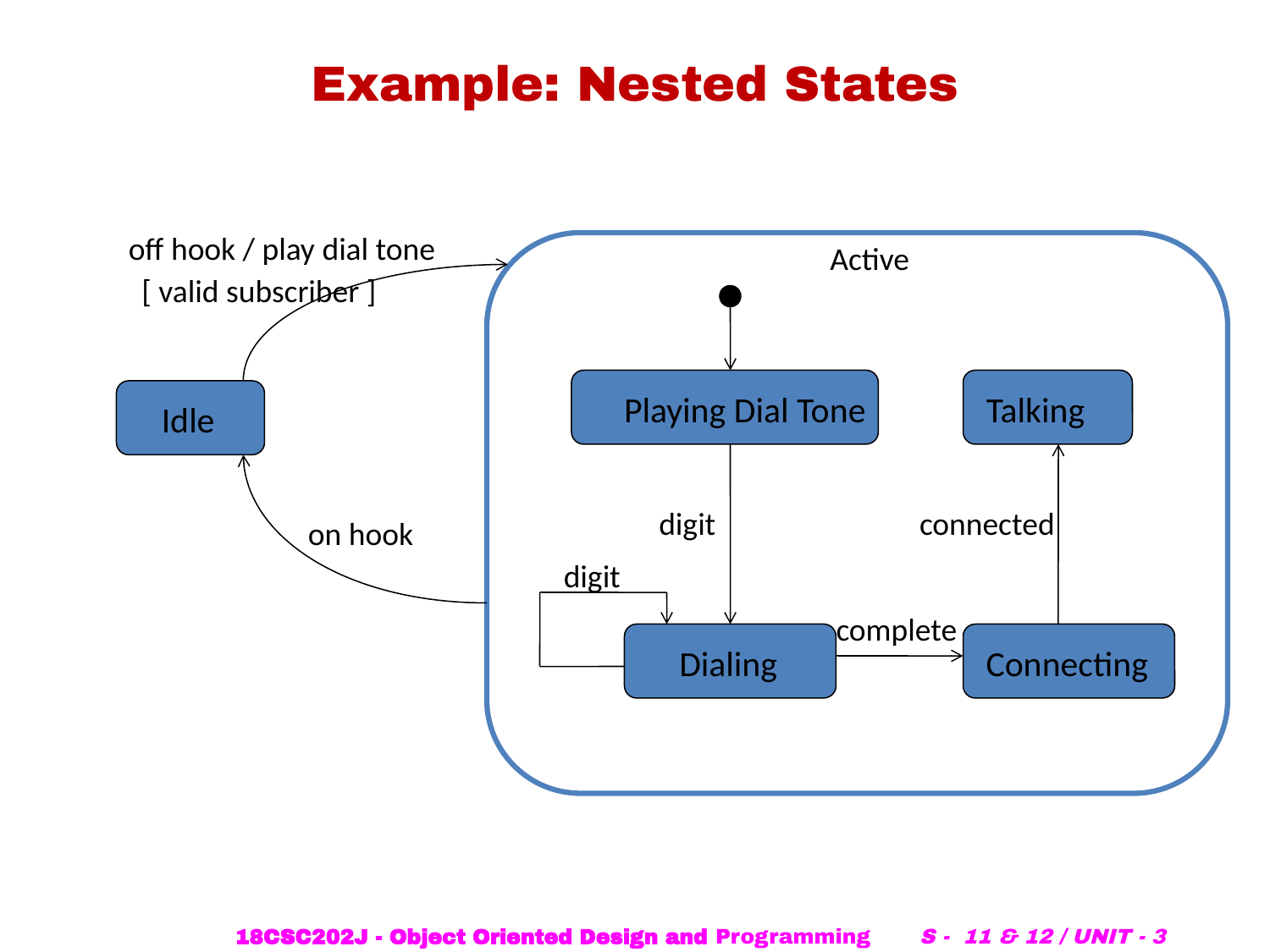

# Example: Nested States
off hook / play dial tone

Active
[ valid subscriber ]

Playing Dial Tone

Talking

Idle

digit
connected
on hook
digit

complete

Dialing

Connecting

18CSC202J - Object Oriented Design and Programming       S -  11 & 12 / UNIT - 3